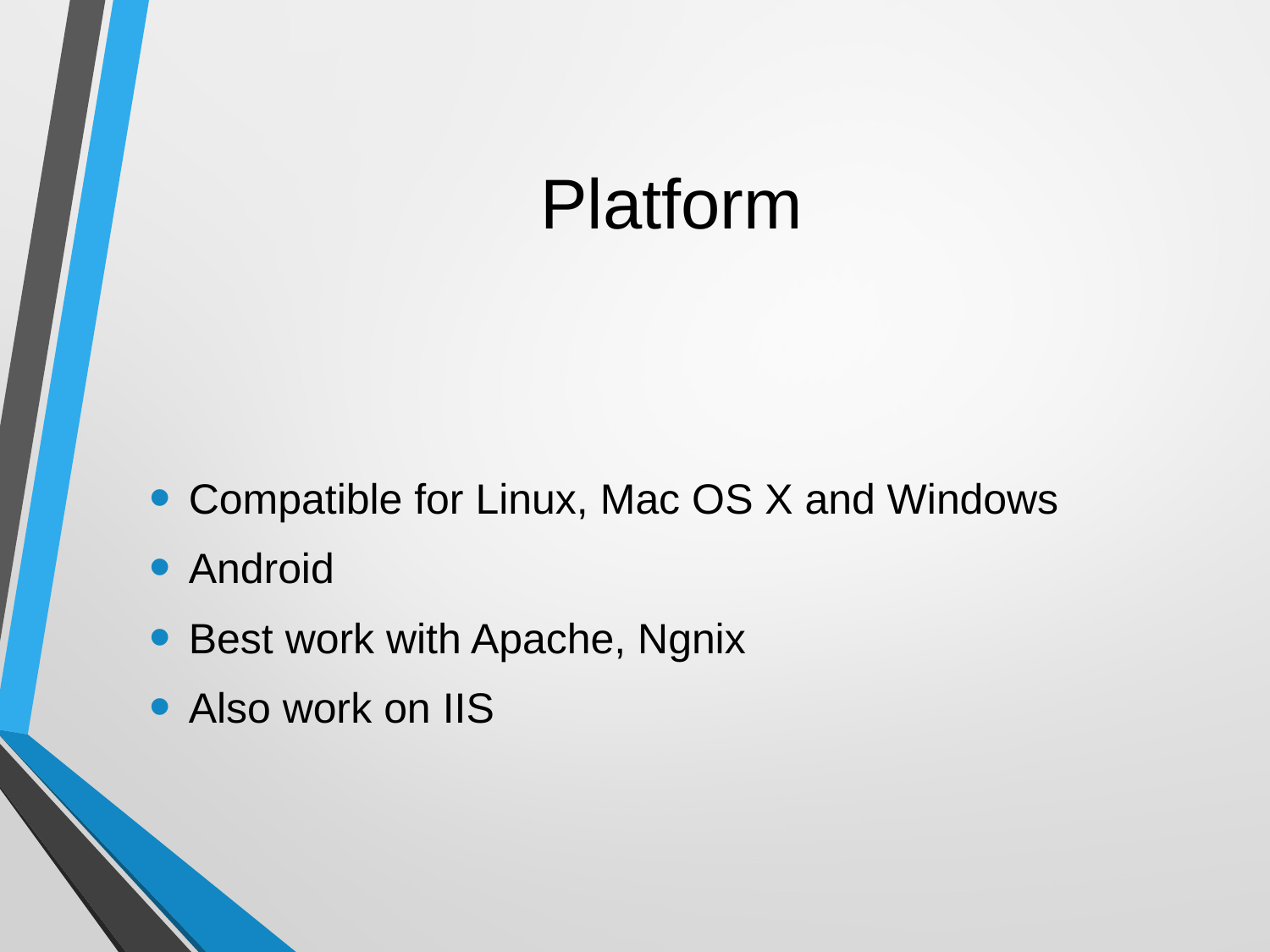

# Platform
Compatible for Linux, Mac OS X and Windows
Android
Best work with Apache, Ngnix
Also work on IIS